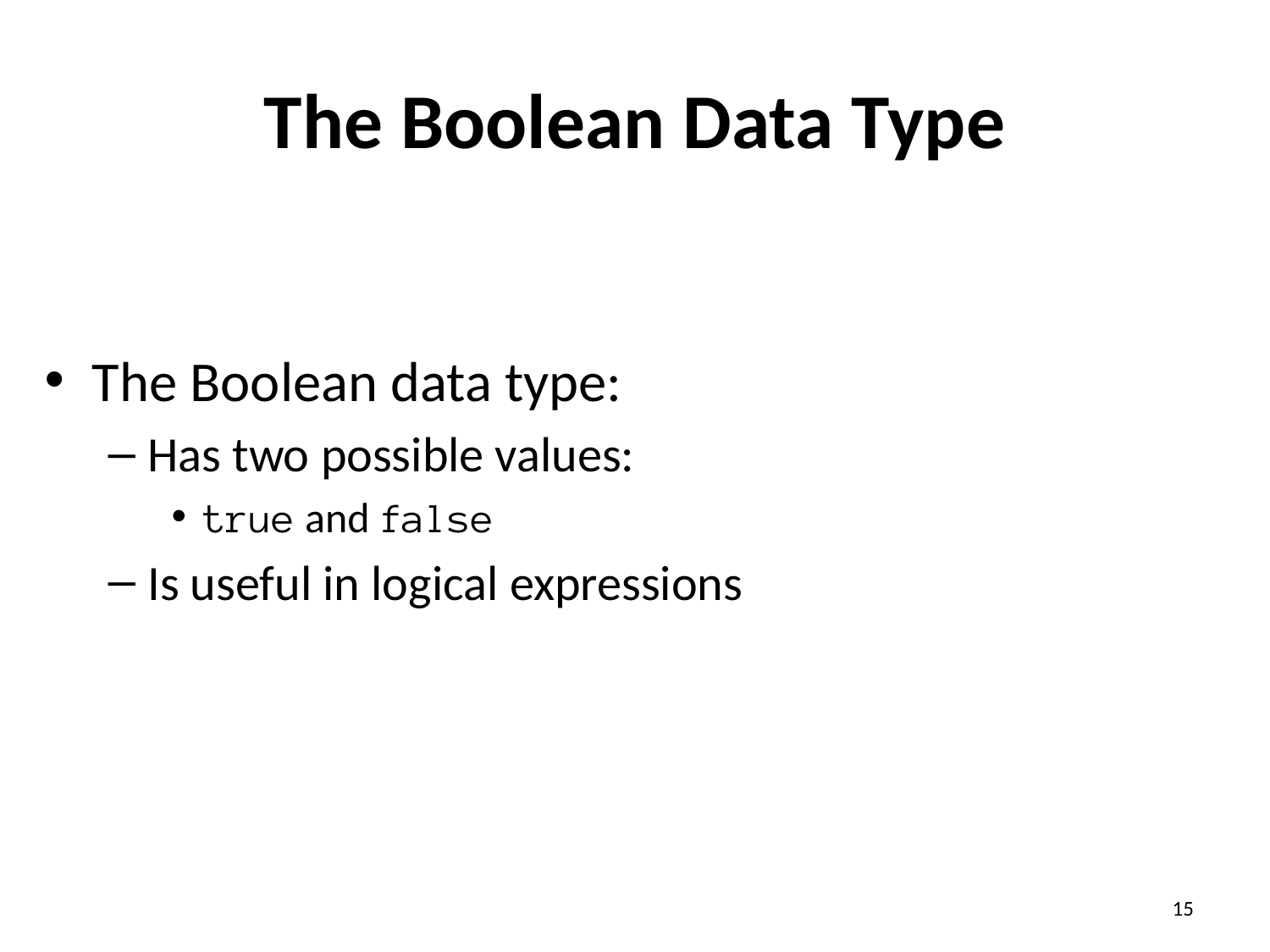

# The Boolean Data Type
The Boolean data type:
Has two possible values:
true and false
Is useful in logical expressions
15